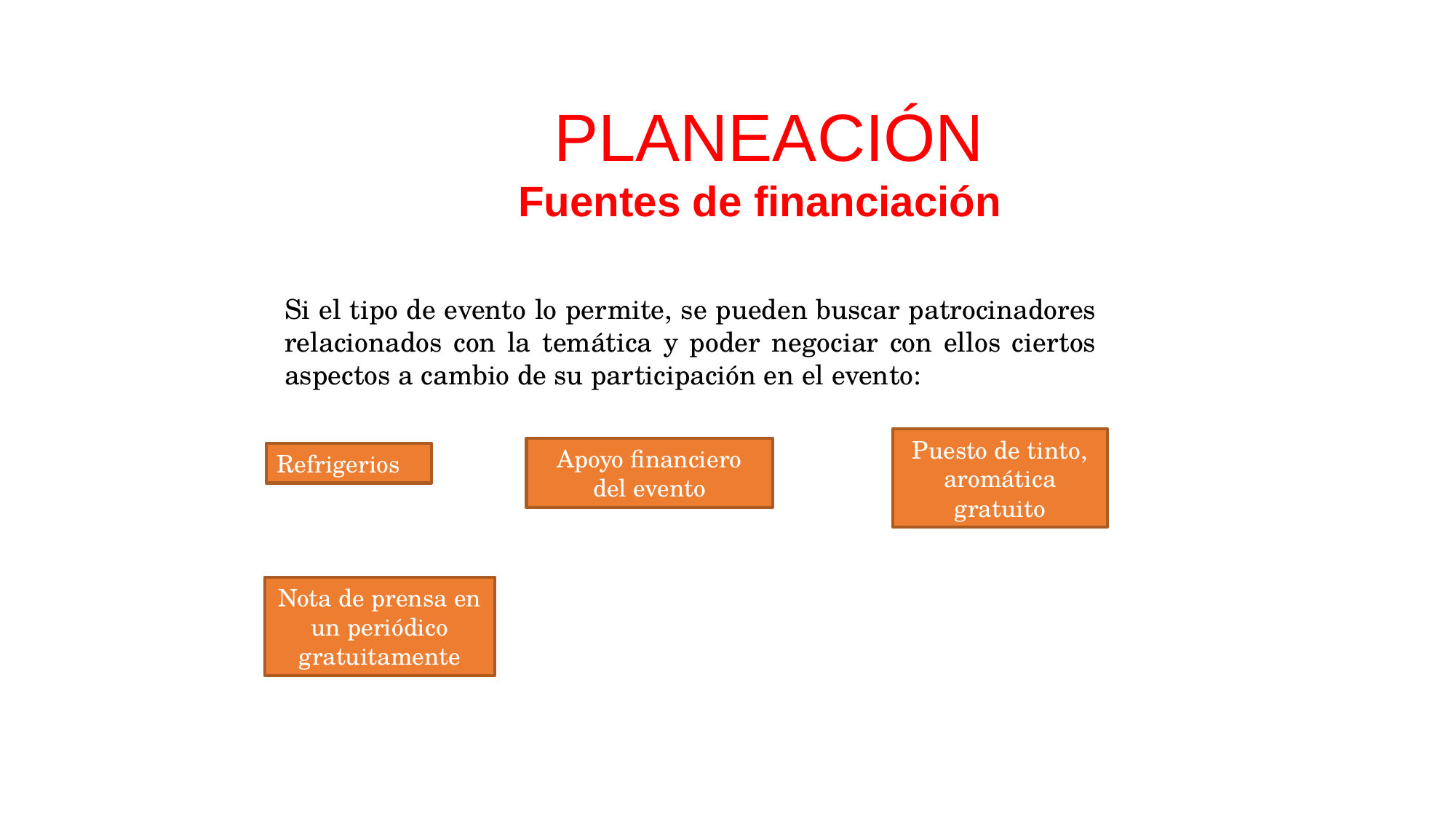

PLANEACIÓN
Fuentes de financiación

Si el tipo de evento lo permite, se pueden buscar patrocinadores relacionados con la temática y poder negociar con ellos ciertos aspectos a cambio de su participación en el evento:

Puesto de tinto, aromática gratuito
Apoyo financiero del evento
Refrigerios
Nota de prensa en un periódico gratuitamente